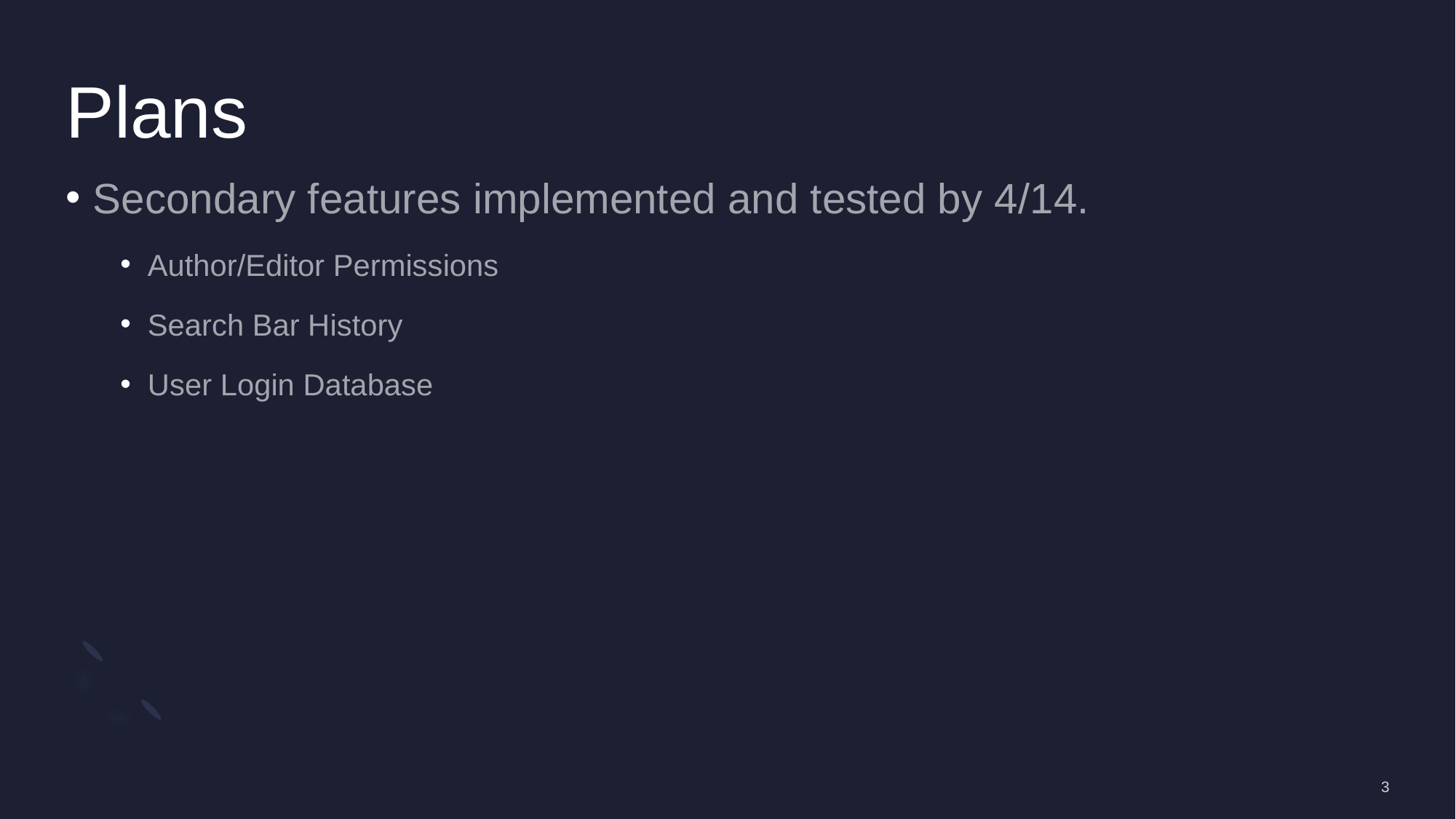

# Plans
Secondary features implemented and tested by 4/14.
Author/Editor Permissions
Search Bar History
User Login Database

3